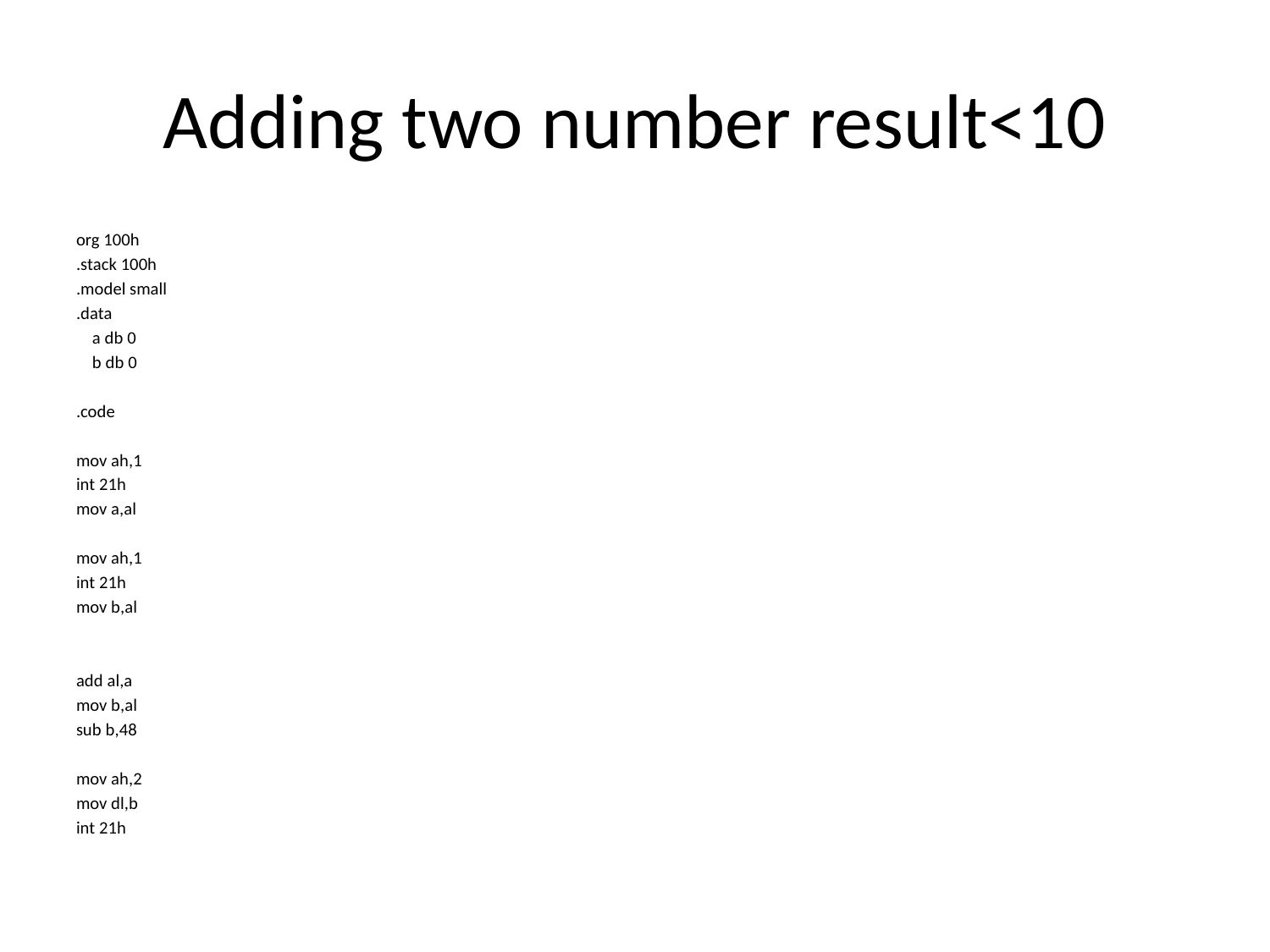

# Adding two number result<10
org 100h
.stack 100h
.model small
.data
    a db 0
    b db 0

.code

mov ah,1
int 21h
mov a,al

mov ah,1
int 21h
mov b,al

add al,a
mov b,al
sub b,48

mov ah,2
mov dl,b
int 21h